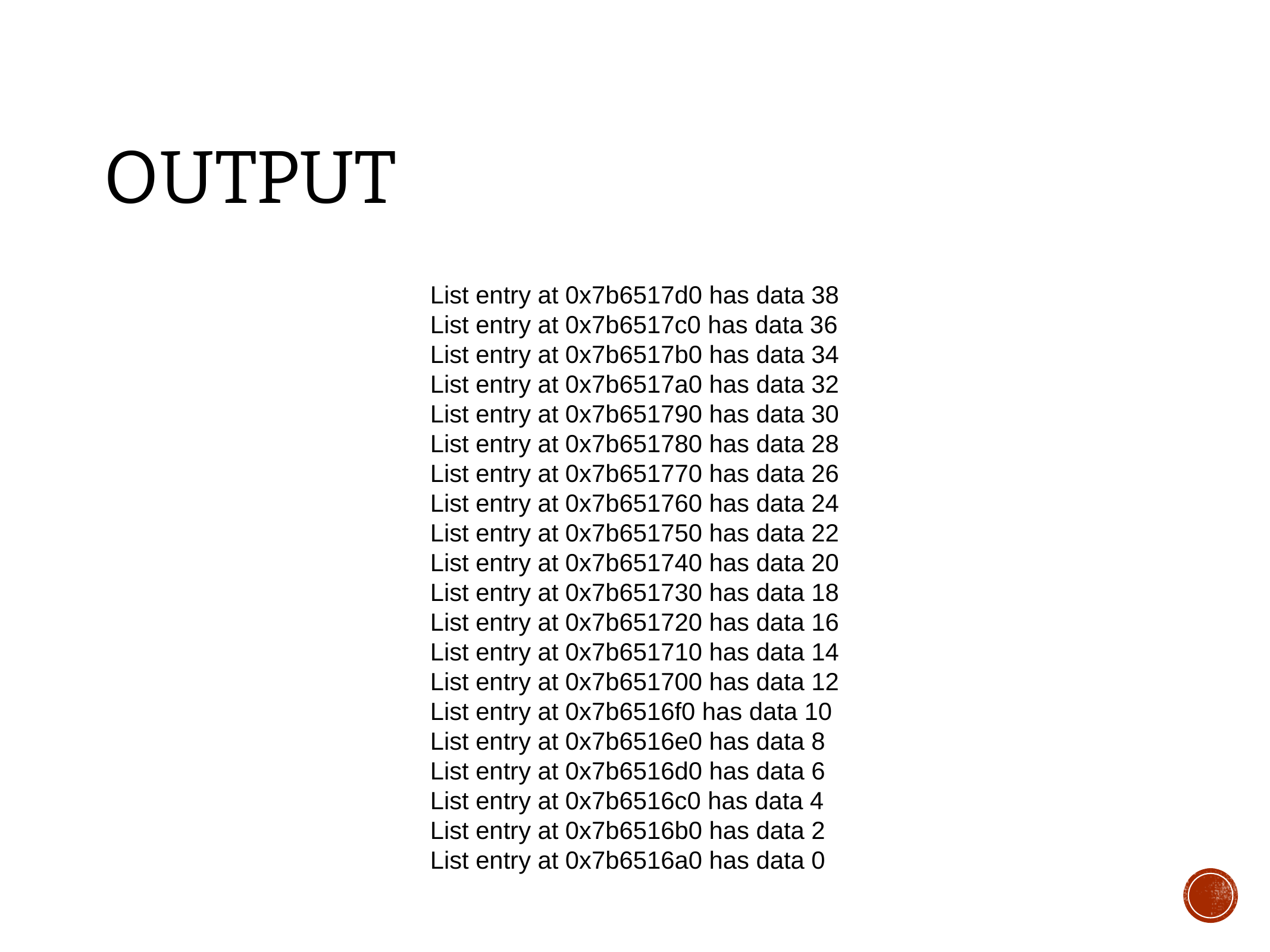

# Output
List entry at 0x7b6517d0 has data 38
List entry at 0x7b6517c0 has data 36
List entry at 0x7b6517b0 has data 34
List entry at 0x7b6517a0 has data 32
List entry at 0x7b651790 has data 30
List entry at 0x7b651780 has data 28
List entry at 0x7b651770 has data 26
List entry at 0x7b651760 has data 24
List entry at 0x7b651750 has data 22
List entry at 0x7b651740 has data 20
List entry at 0x7b651730 has data 18
List entry at 0x7b651720 has data 16
List entry at 0x7b651710 has data 14
List entry at 0x7b651700 has data 12
List entry at 0x7b6516f0 has data 10
List entry at 0x7b6516e0 has data 8
List entry at 0x7b6516d0 has data 6
List entry at 0x7b6516c0 has data 4
List entry at 0x7b6516b0 has data 2
List entry at 0x7b6516a0 has data 0